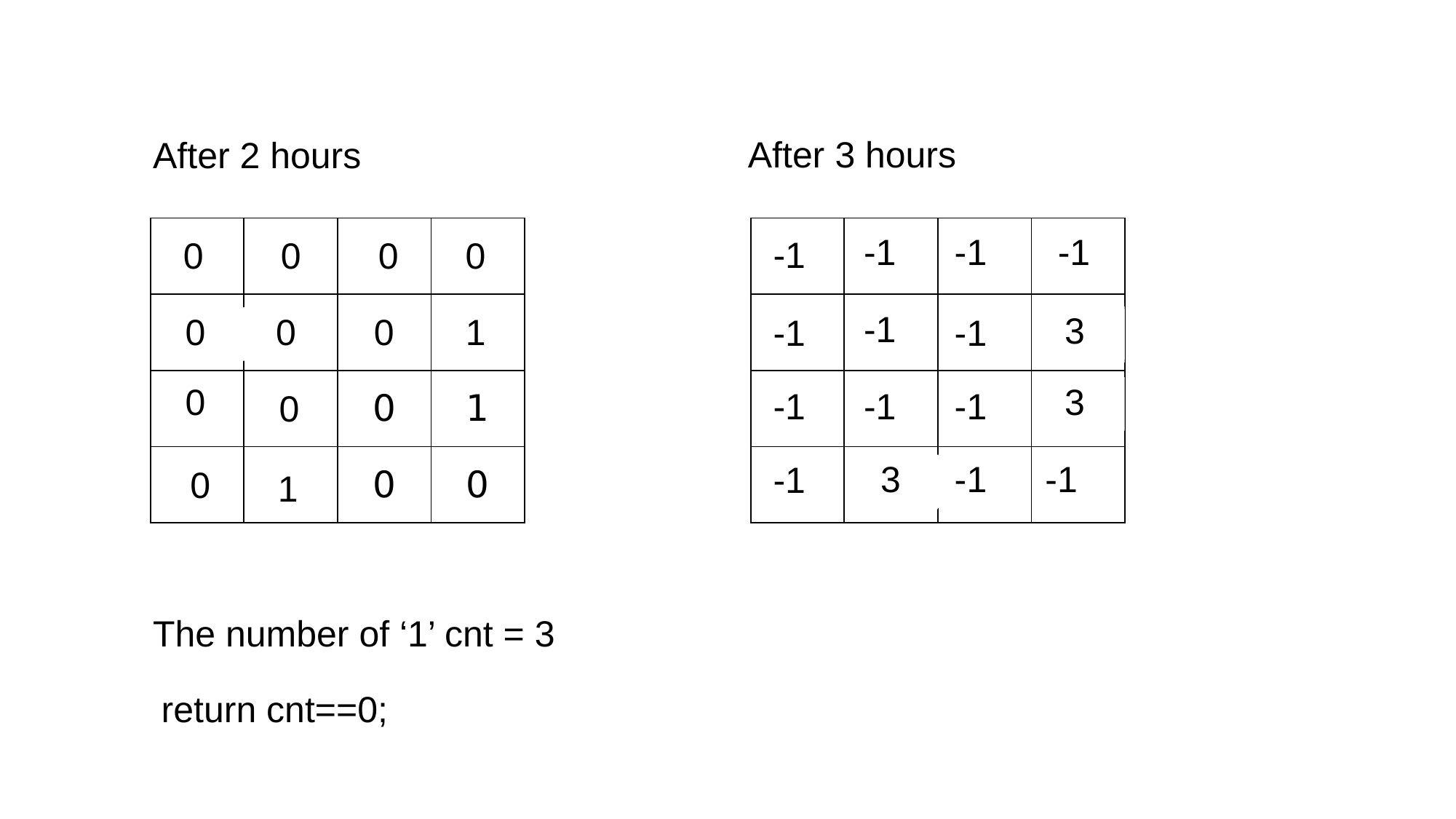

# After 2 hours
After 3 hours
| -1 | -1 | -1 | -1 |
| --- | --- | --- | --- |
| -1 | -1 | 3 | 2 |
| -1 | 3 | 0 | 1 |
| -1 | 2 | 0 | 0 |
| 0 | 0 | 0 | 0 |
| --- | --- | --- | --- |
| 0 | 0 | 0 | 1 |
| 0 | 0 | 0 | 1 |
| 0 | 1 | 0 | 0 |
-1
-1
-1
-1
0
0
0
0
-1
3
0
0
0
0
1
-1
-1
2
0
2
3
-1
-1
-1
0
3
-1
-1
-1
2
0
1
The number of ‘1’ cnt = 3
return cnt==0;